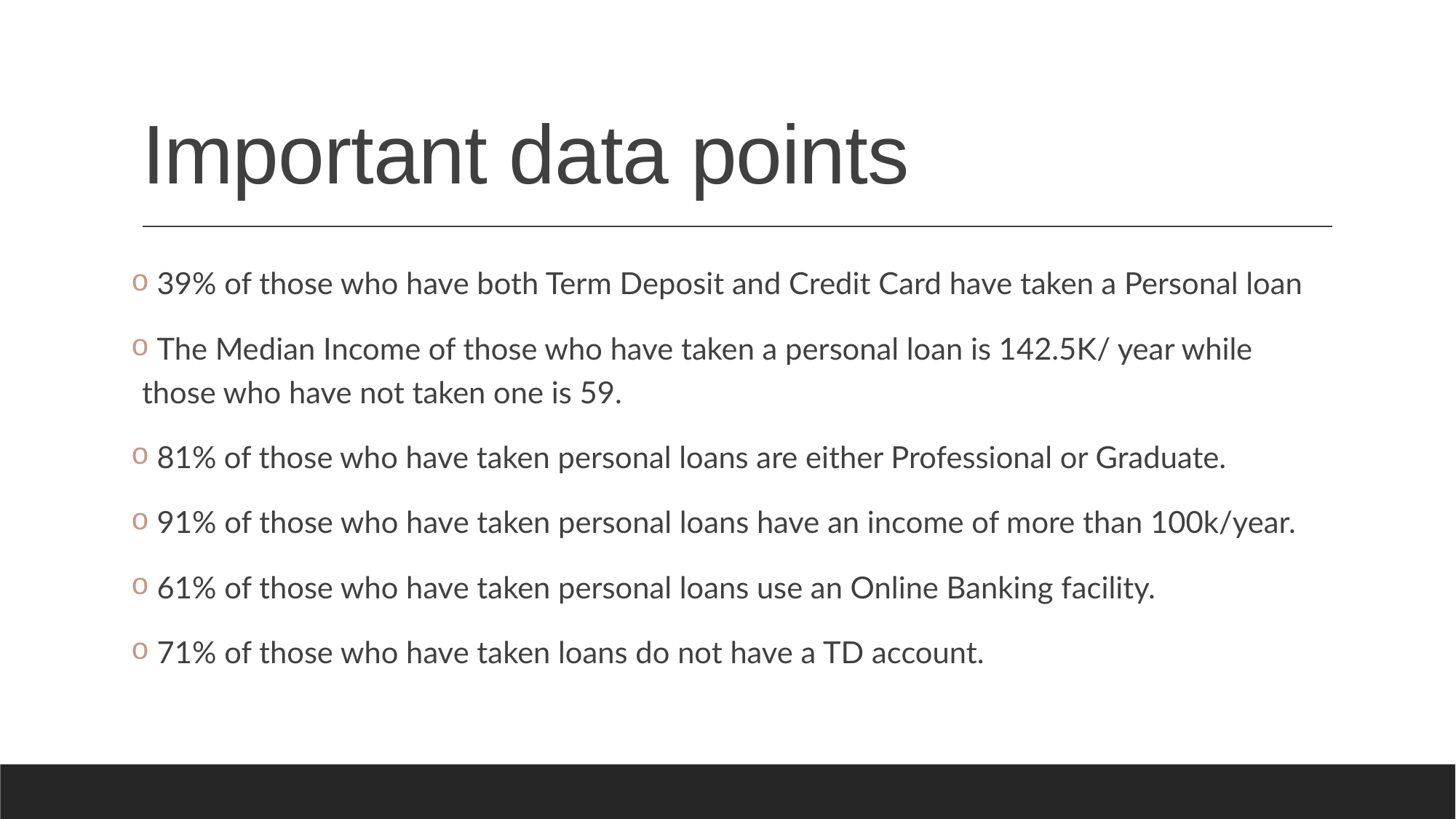

# Important data points
 39% of those who have both Term Deposit and Credit Card have taken a Personal loan
 The Median Income of those who have taken a personal loan is 142.5K/ year while those who have not taken one is 59.
 81% of those who have taken personal loans are either Professional or Graduate.
 91% of those who have taken personal loans have an income of more than 100k/year.
 61% of those who have taken personal loans use an Online Banking facility.
 71% of those who have taken loans do not have a TD account.